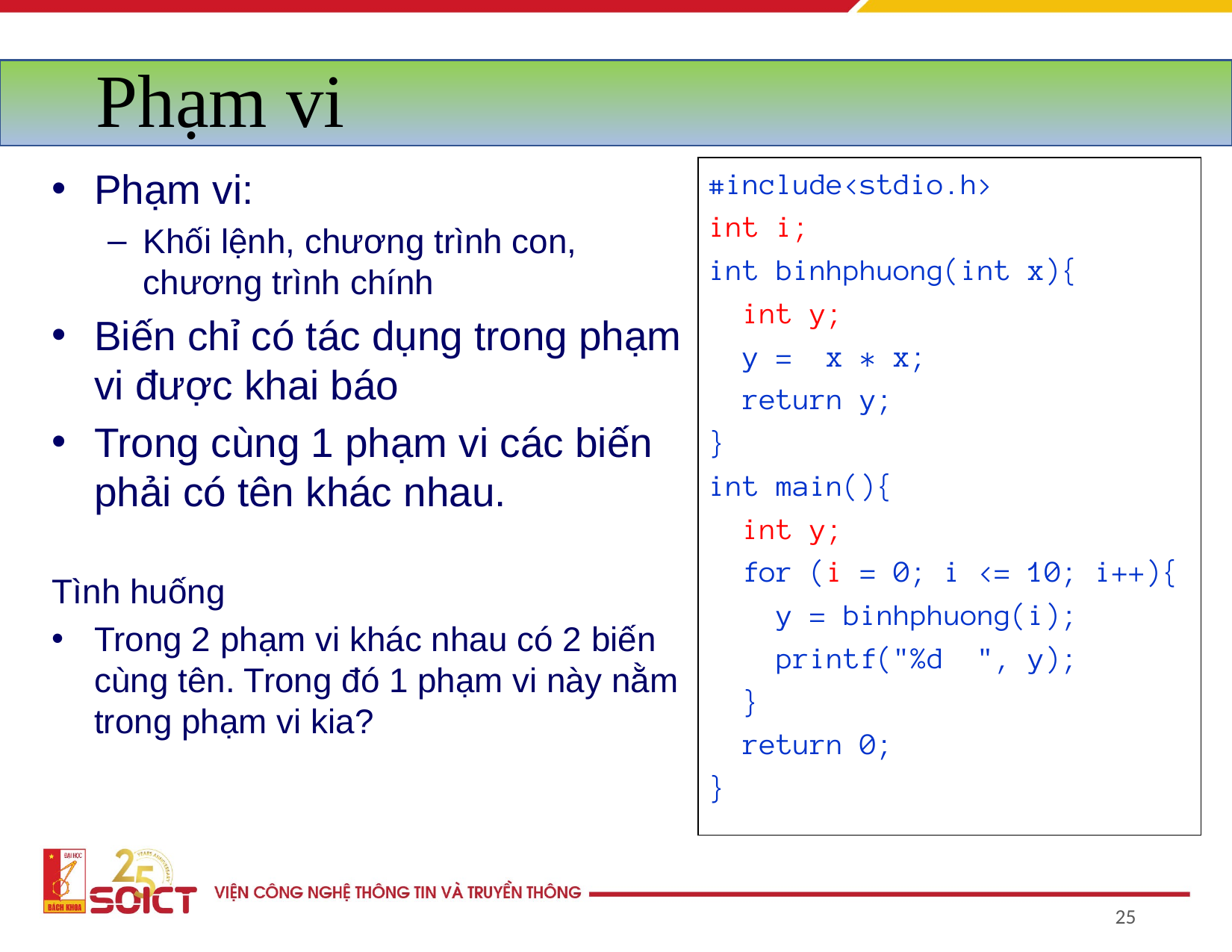

# Phạm vi

Phạm vi:
Khối lệnh, chương trình con, chương trình chính
Biến chỉ có tác dụng trong phạm vi được khai báo
Trong cùng 1 phạm vi các biến phải có tên khác nhau.

Tình huống
Trong 2 phạm vi khác nhau có 2 biến cùng tên. Trong đó 1 phạm vi này nằm trong phạm vi kia?
#include<stdio.h>
int i;
int binhphuong(int x){
  int y;
  y =  x * x;
  return y;
}
int main(){
  int y;
  for (i = 0; i <= 10; i++){
    y = binhphuong(i);
    printf("%d  ", y);
  }
  return 0;
}
25